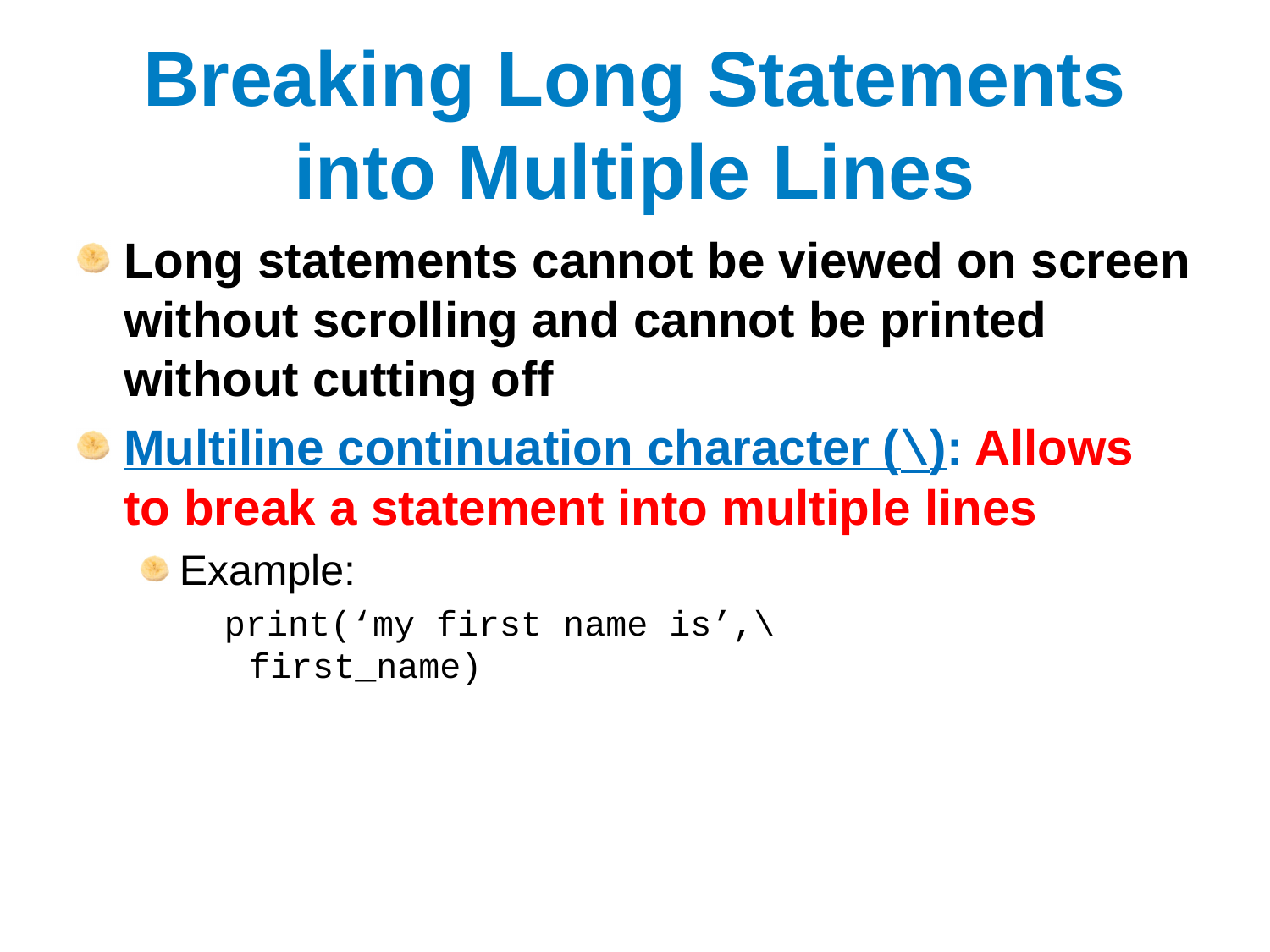

# Breaking Long Statements into Multiple Lines
Long statements cannot be viewed on screen without scrolling and cannot be printed without cutting off
Multiline continuation character (\): Allows to break a statement into multiple lines
Example:
 print(‘my first name is’,\ 		           first_name)